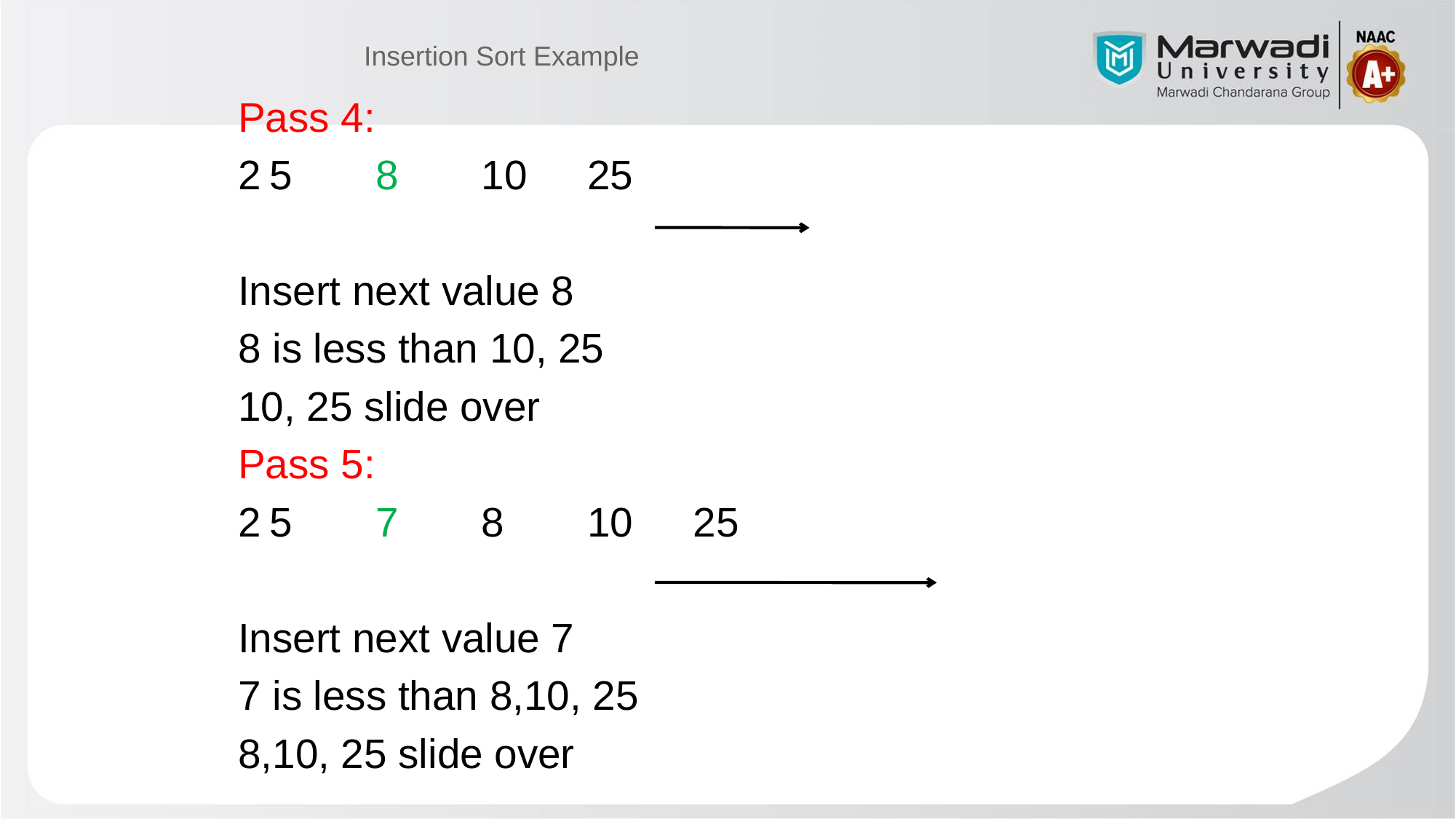

# Insertion Sort Example
Pass 4:
2		5	8	10	25

Insert next value 8
8 is less than 10, 25
10, 25 slide over
Pass 5:
2		5	7	8	10	25

Insert next value 7
7 is less than 8,10, 25
8,10, 25 slide over